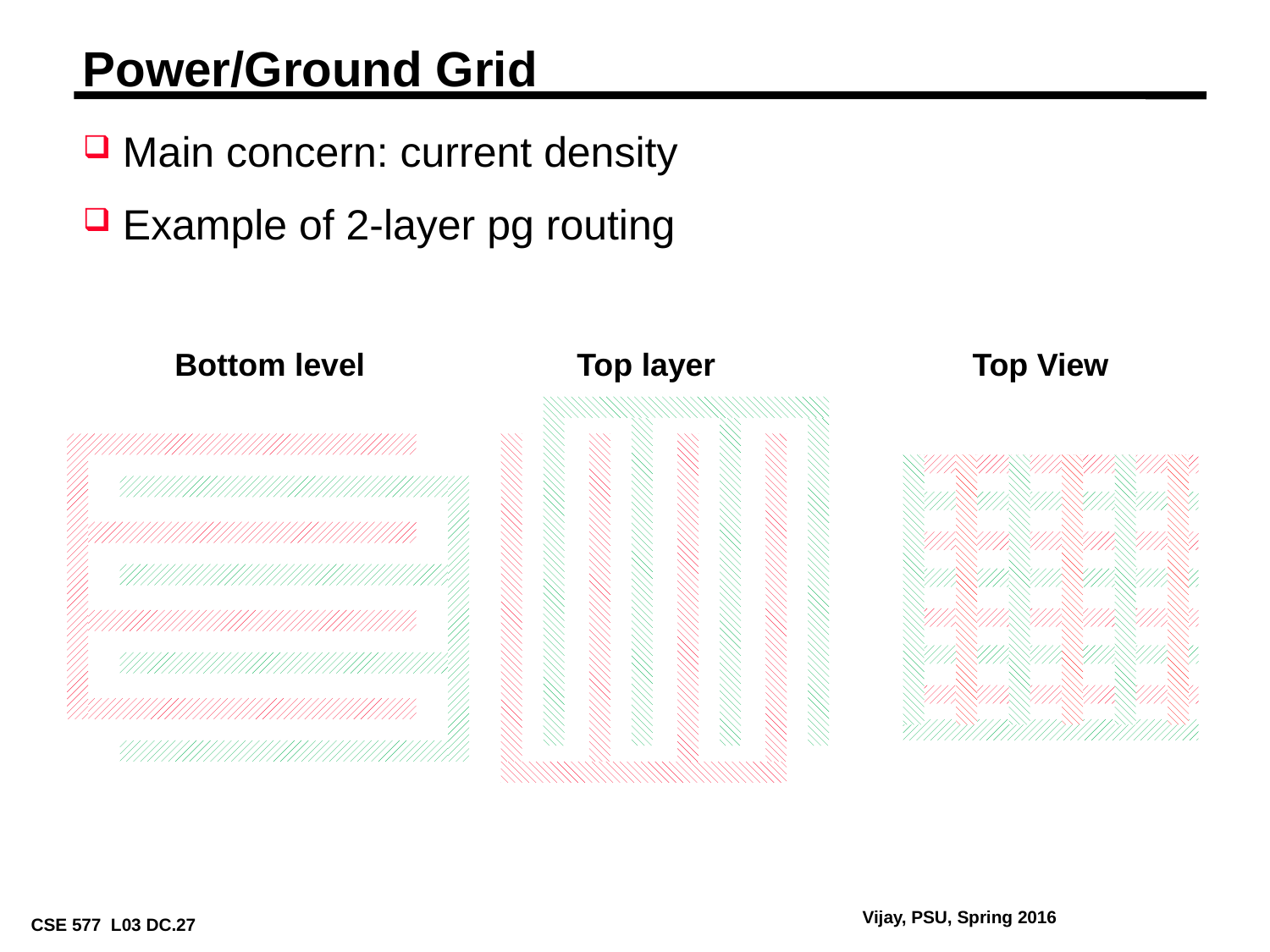

# Power/Ground Grid
Main concern: current density
Example of 2-layer pg routing
Bottom level

Top layer

Top View